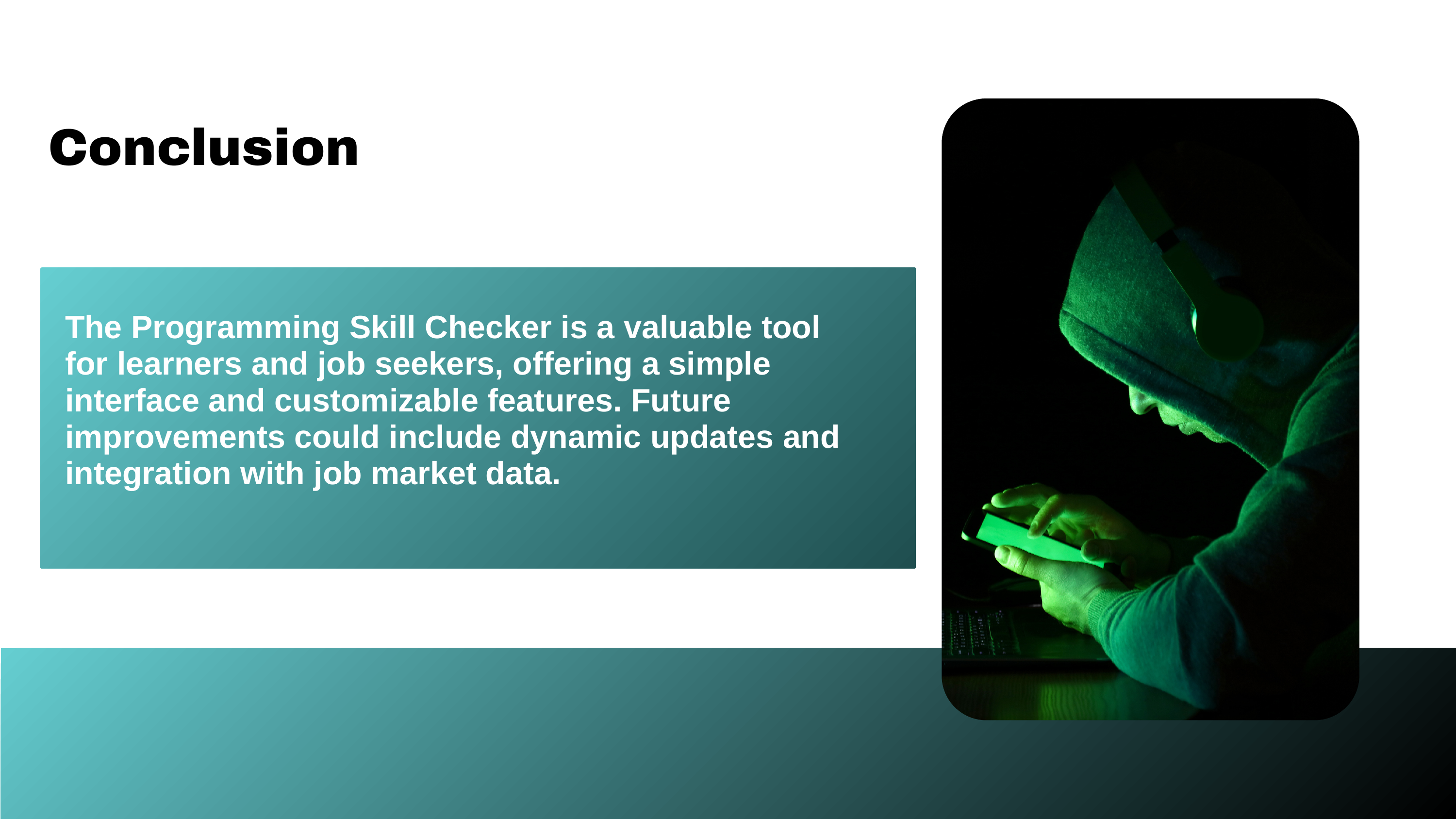

Conclusion

The Programming Skill Checker is a valuable tool for learners and job seekers, offering a simple interface and customizable features. Future improvements could include dynamic updates and integration with job market data.